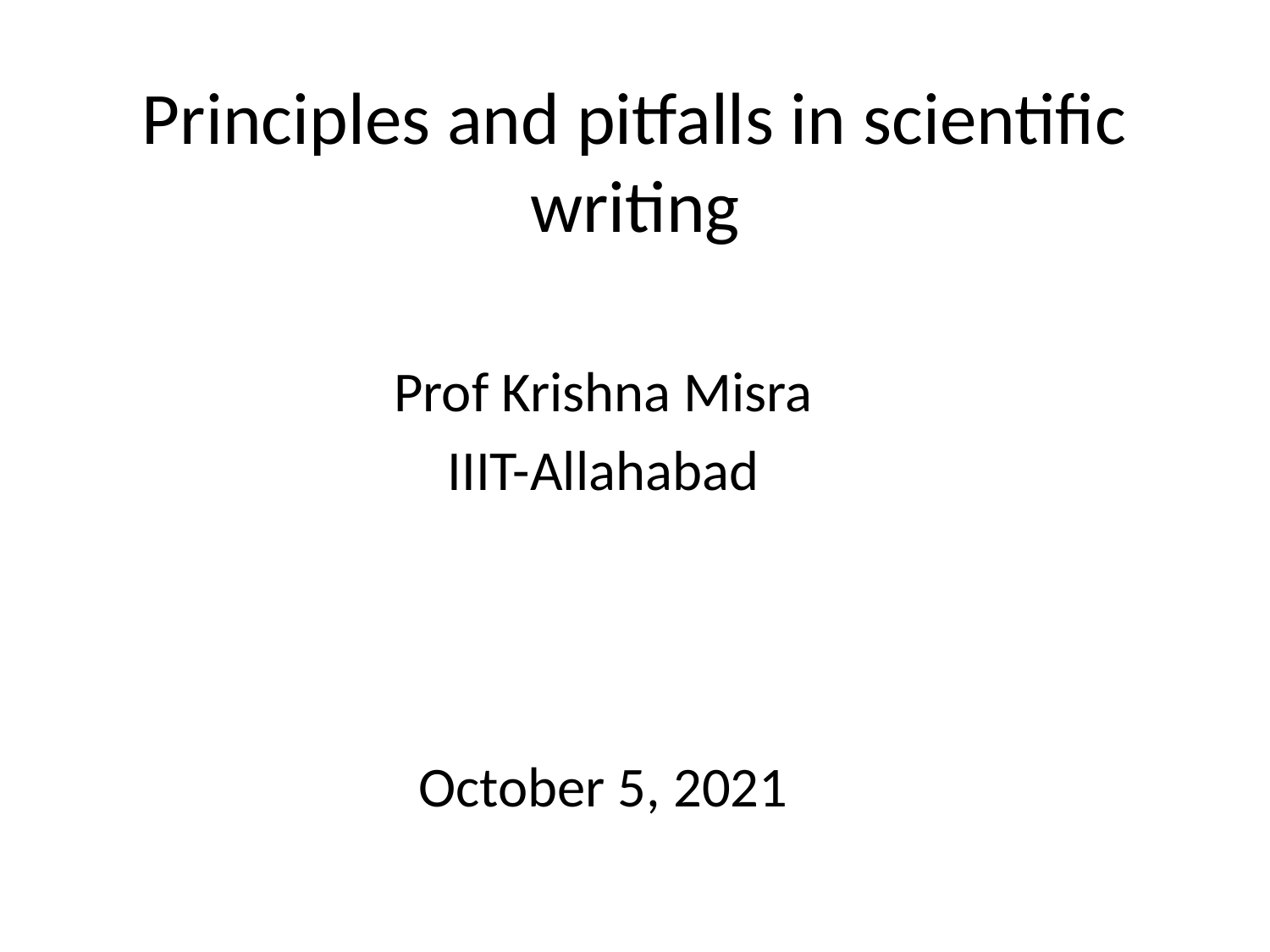

# Principles and pitfalls in scientific writing
Prof Krishna Misra
IIIT-Allahabad

October 5, 2021